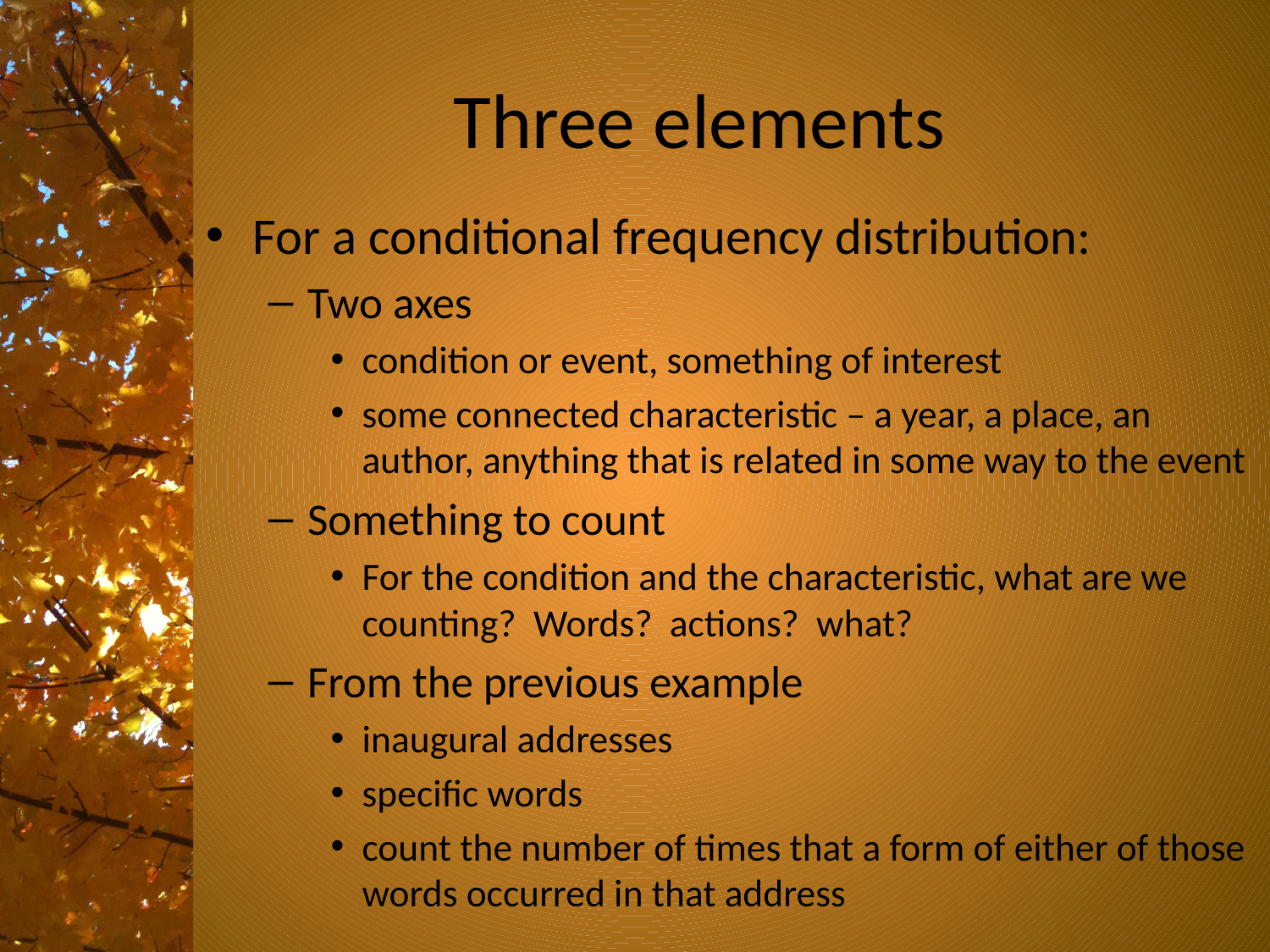

# Three elements
For a conditional frequency distribution:
Two axes
condition or event, something of interest
some connected characteristic – a year, a place, an author, anything that is related in some way to the event
Something to count
For the condition and the characteristic, what are we counting?  Words?  actions?  what?
From the previous example
inaugural addresses
specific words
count the number of times that a form of either of those words occurred in that address